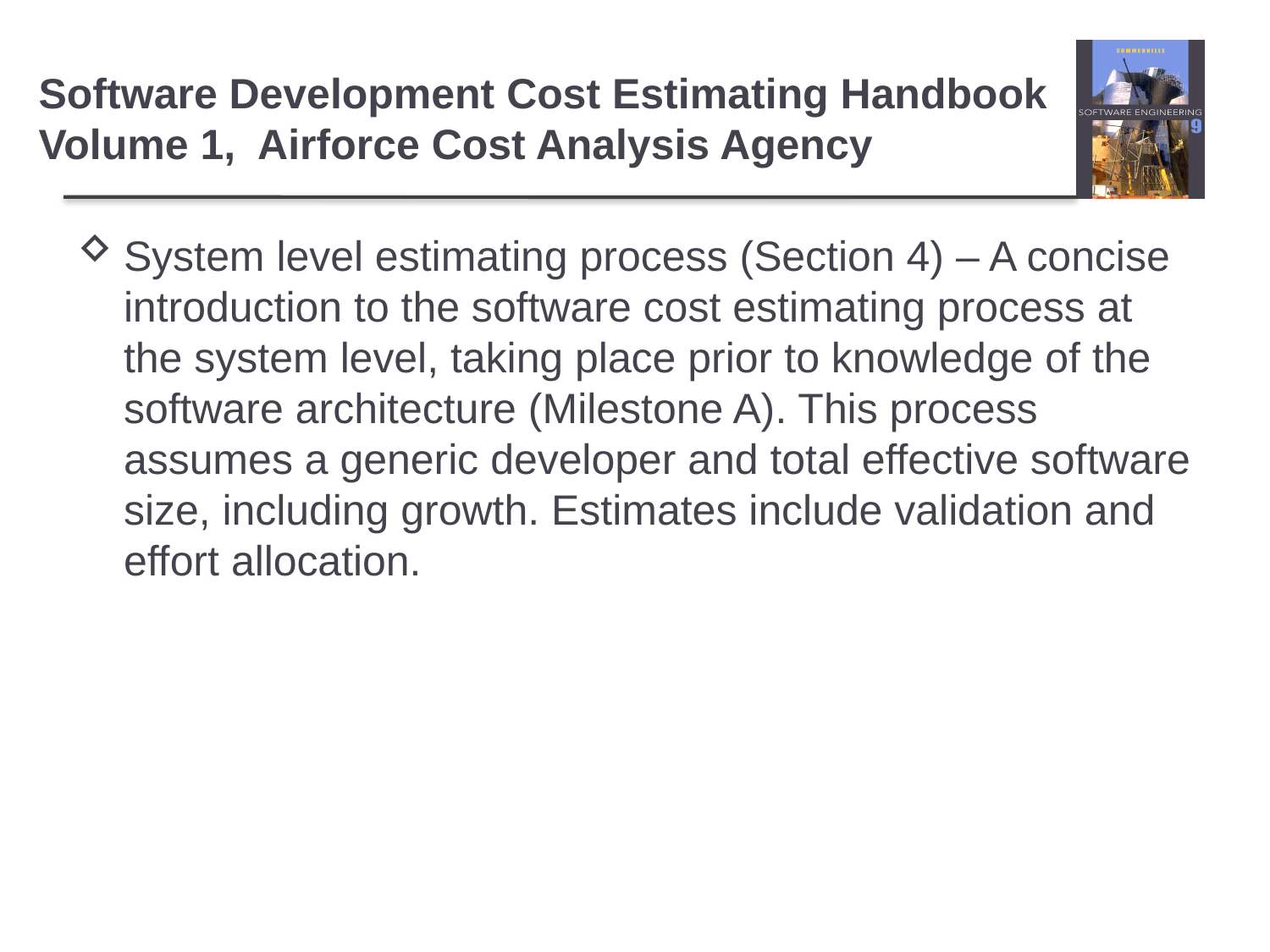

# Software Development Cost Estimating Handbook Volume 1,  Airforce Cost Analysis Agency
System level estimating process (Section 4) – A concise introduction to the software cost estimating process at the system level, taking place prior to knowledge of the software architecture (Milestone A). This process assumes a generic developer and total effective software size, including growth. Estimates include validation and effort allocation.